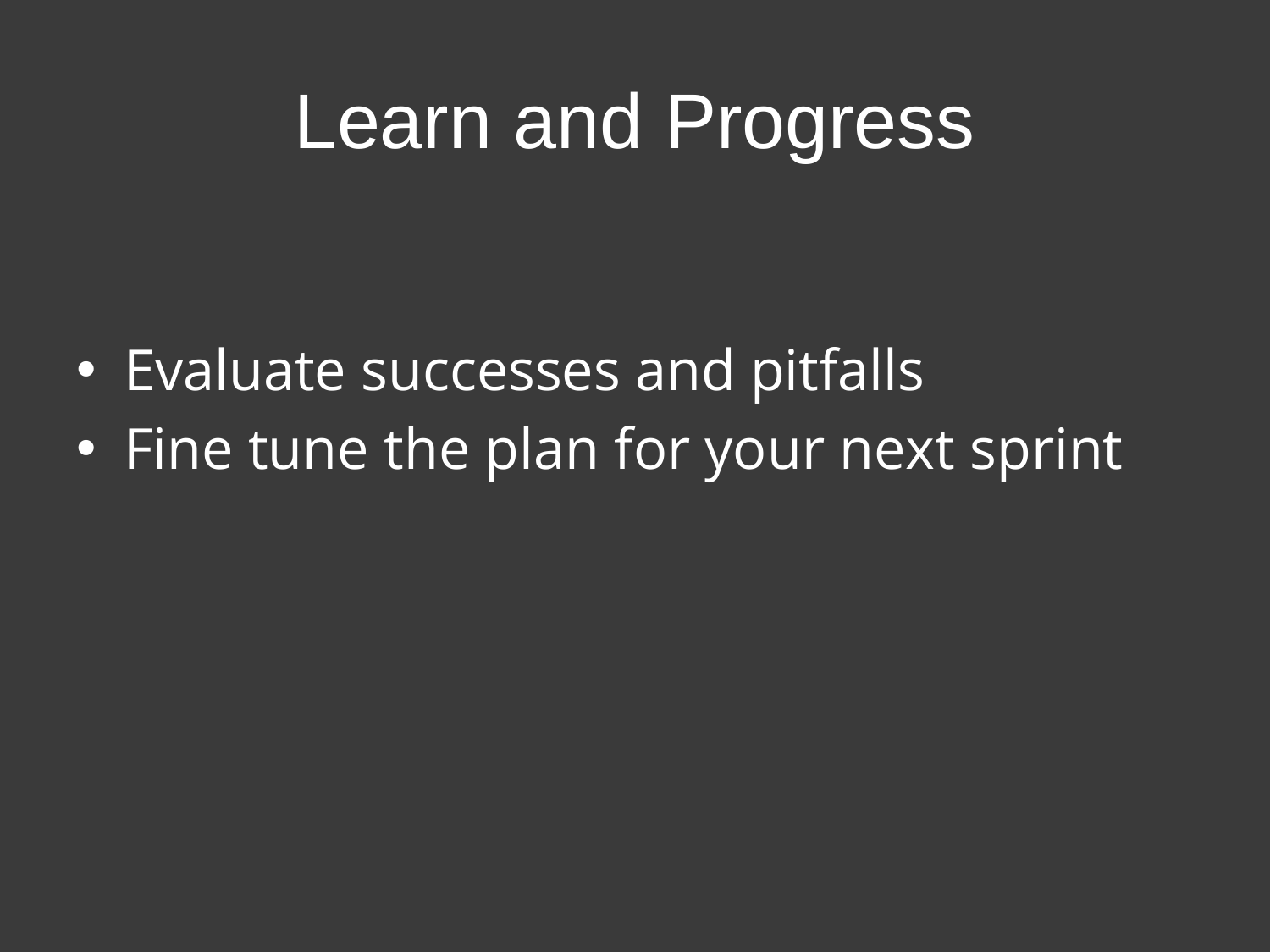

# Learn and Progress
Evaluate successes and pitfalls
Fine tune the plan for your next sprint